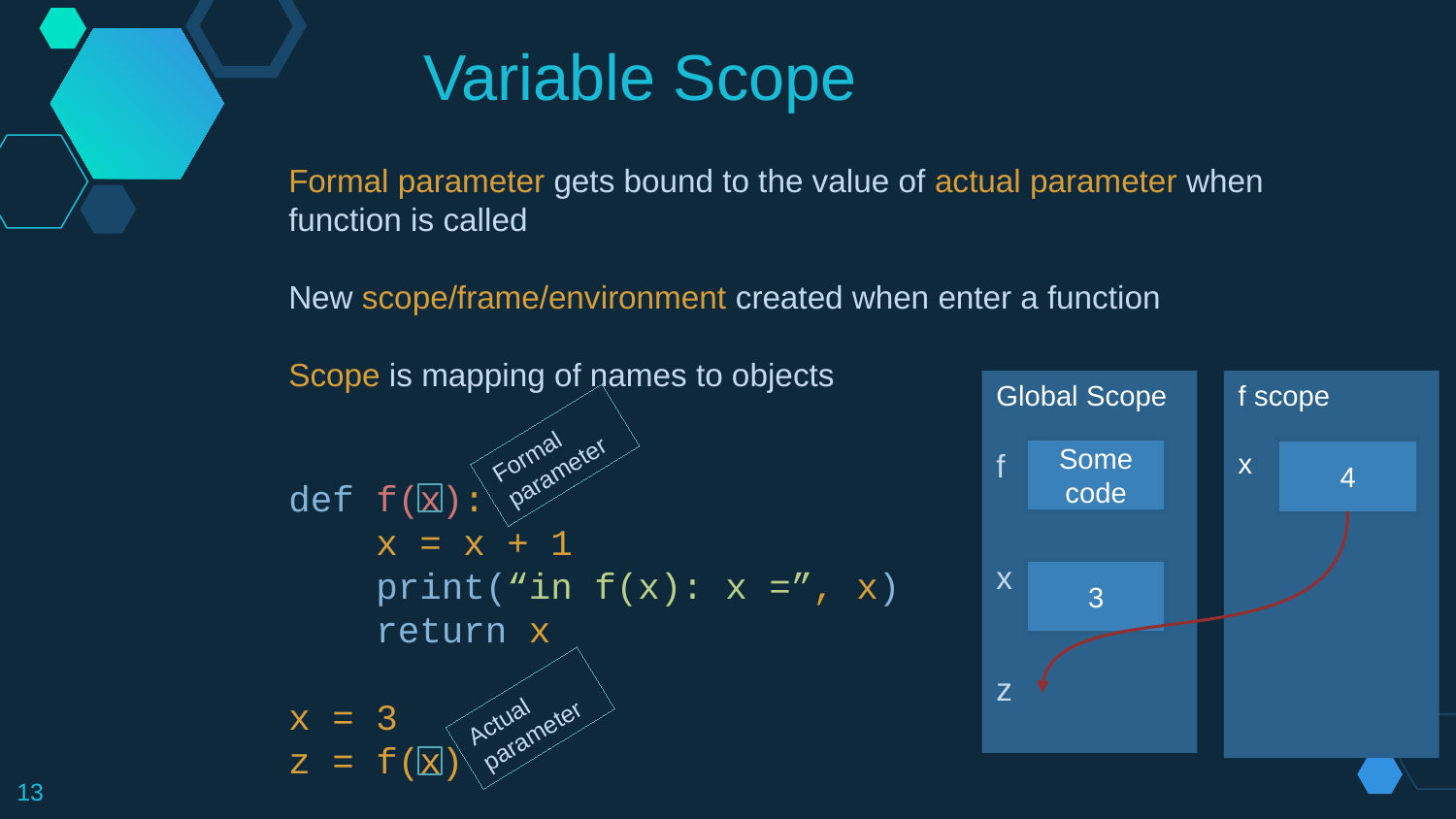

Variable Scope
Formal parameter gets bound to the value of actual parameter when function is called

New scope/frame/environment created when enter a function

Scope is mapping of names to objects

def f(x):
    x = x + 1
    print(“in f(x): x =”, x)
    return x

x = 3
z = f(x)

Global Scope

f

x

z

f scope

x

Formal parameter
3
Some code
4

3
Actual parameter

13